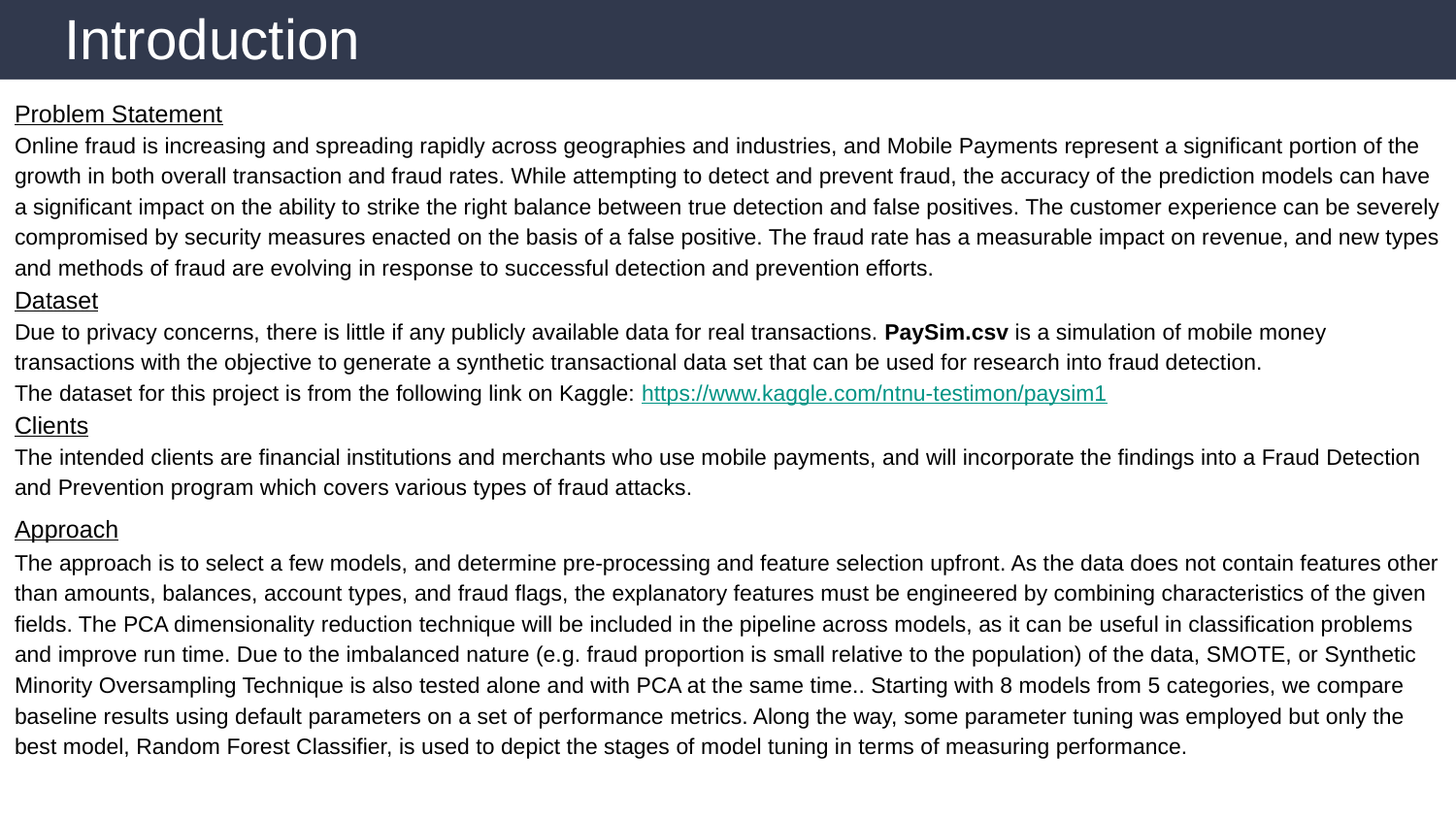

# Introduction
Problem Statement
Online fraud is increasing and spreading rapidly across geographies and industries, and Mobile Payments represent a significant portion of the growth in both overall transaction and fraud rates. While attempting to detect and prevent fraud, the accuracy of the prediction models can have a significant impact on the ability to strike the right balance between true detection and false positives. The customer experience can be severely compromised by security measures enacted on the basis of a false positive. The fraud rate has a measurable impact on revenue, and new types and methods of fraud are evolving in response to successful detection and prevention efforts.
Dataset
Due to privacy concerns, there is little if any publicly available data for real transactions. PaySim.csv is a simulation of mobile money transactions with the objective to generate a synthetic transactional data set that can be used for research into fraud detection.
The dataset for this project is from the following link on Kaggle: https://www.kaggle.com/ntnu-testimon/paysim1
Clients
The intended clients are financial institutions and merchants who use mobile payments, and will incorporate the findings into a Fraud Detection and Prevention program which covers various types of fraud attacks.
Approach
The approach is to select a few models, and determine pre-processing and feature selection upfront. As the data does not contain features other than amounts, balances, account types, and fraud flags, the explanatory features must be engineered by combining characteristics of the given fields. The PCA dimensionality reduction technique will be included in the pipeline across models, as it can be useful in classification problems and improve run time. Due to the imbalanced nature (e.g. fraud proportion is small relative to the population) of the data, SMOTE, or Synthetic Minority Oversampling Technique is also tested alone and with PCA at the same time.. Starting with 8 models from 5 categories, we compare baseline results using default parameters on a set of performance metrics. Along the way, some parameter tuning was employed but only the best model, Random Forest Classifier, is used to depict the stages of model tuning in terms of measuring performance.